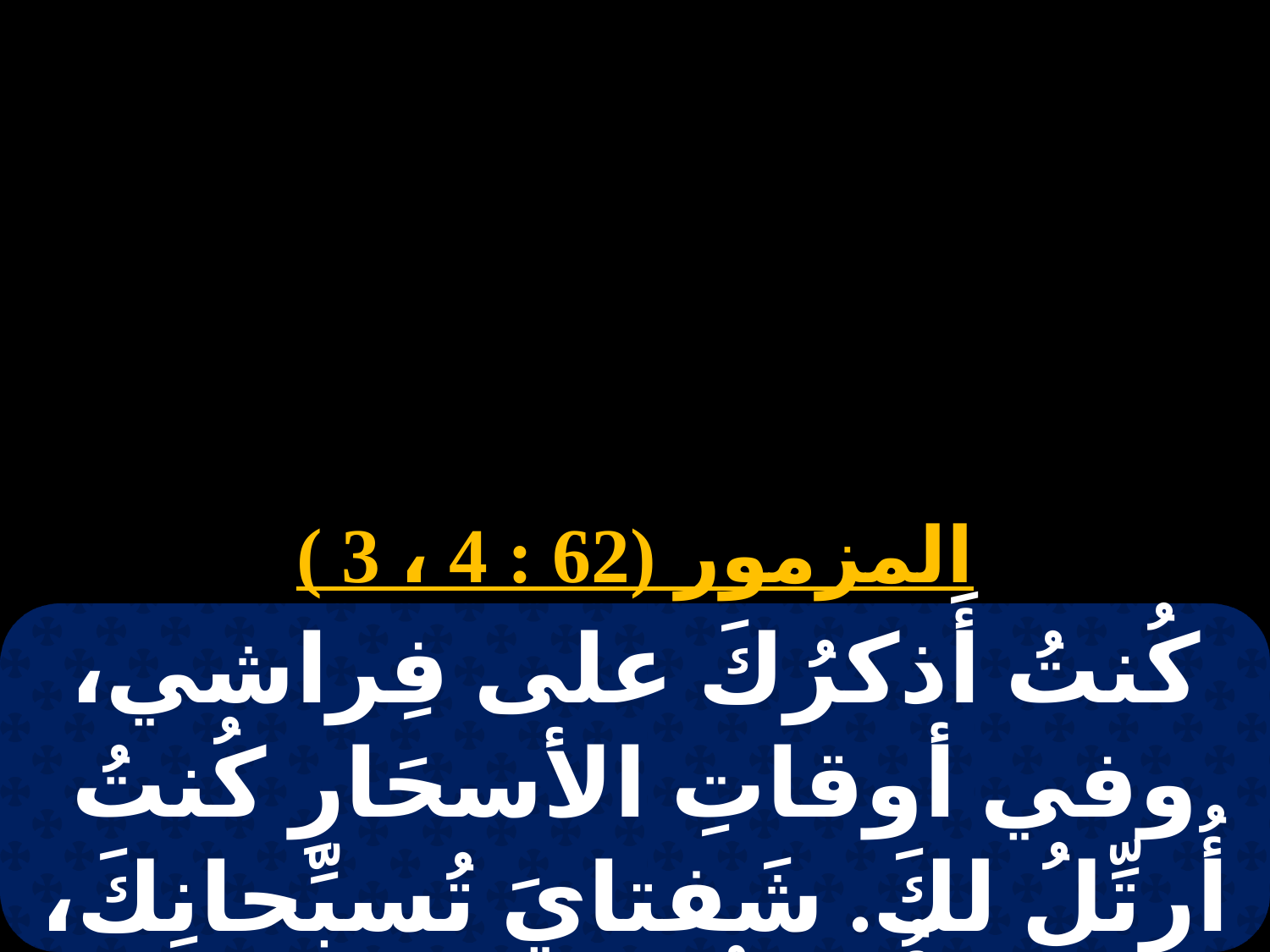

# بابه 2
المزمور (62 : 4 ، 3 )
كُنتُ أَذكرُكَ على فِراشي، وفي أوقاتِ الأسحَارِ كُنتُ أُرتِّلُ لكَ. شَفتايَ تُسبِّحانِكَ، لذلكَ أُبارِكُكَ في حَيَاتي.